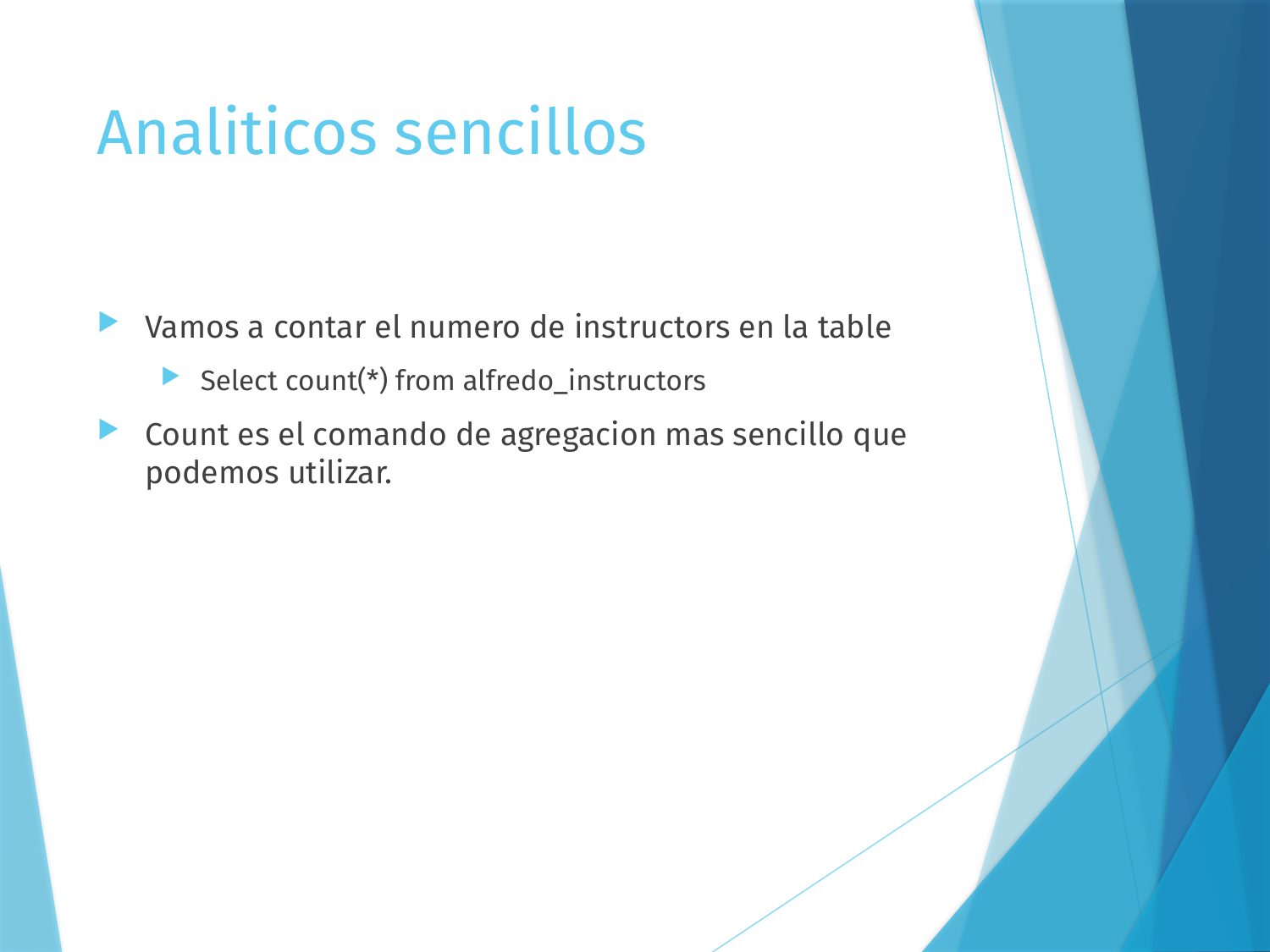

# Analiticos sencillos
Vamos a contar el numero de instructors en la table
Select count(*) from alfredo_instructors
Count es el comando de agregacion mas sencillo que podemos utilizar.